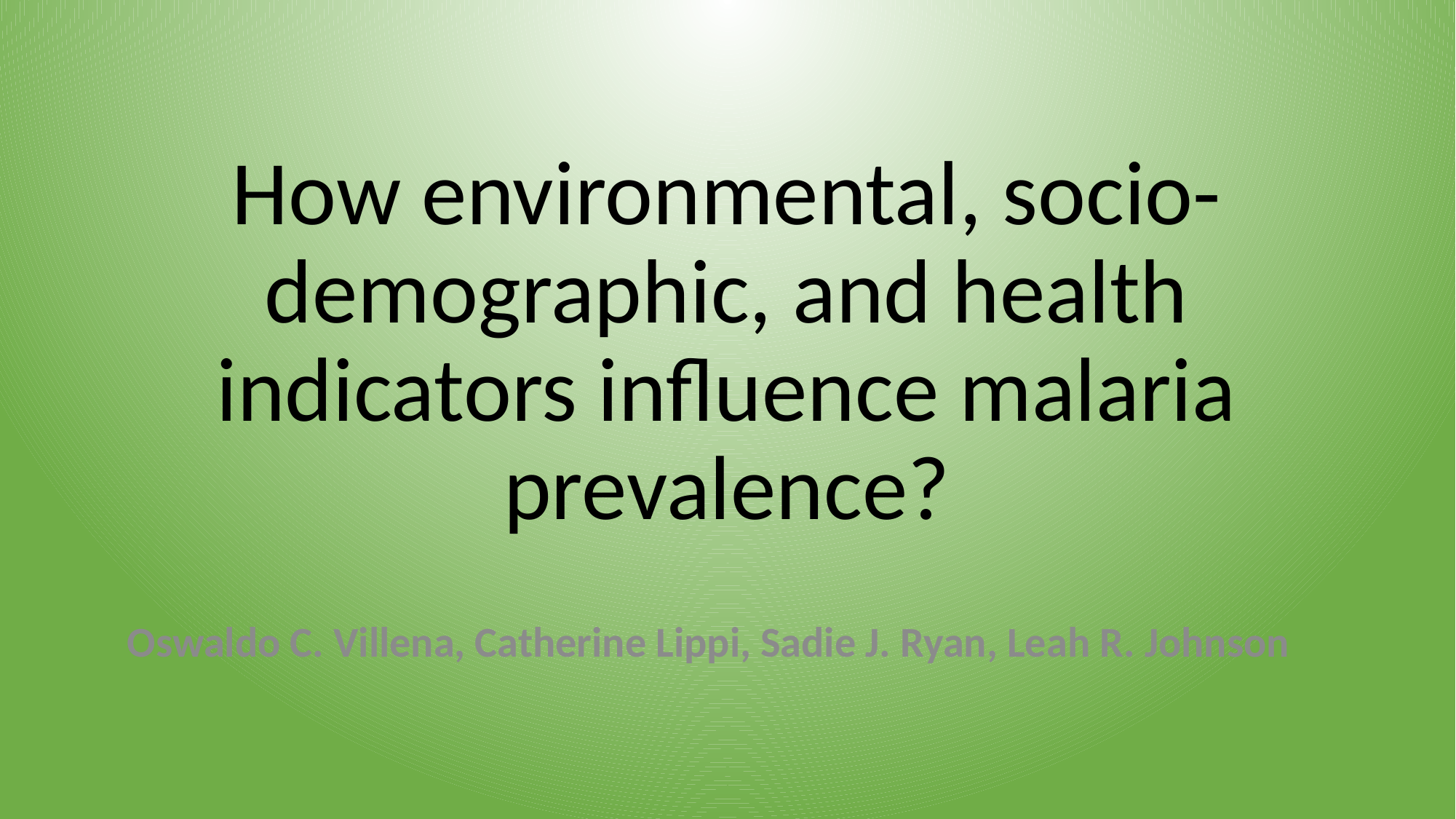

# How environmental, socio-demographic, and health indicators influence malaria prevalence?
Oswaldo C. Villena, Catherine Lippi, Sadie J. Ryan, Leah R. Johnson